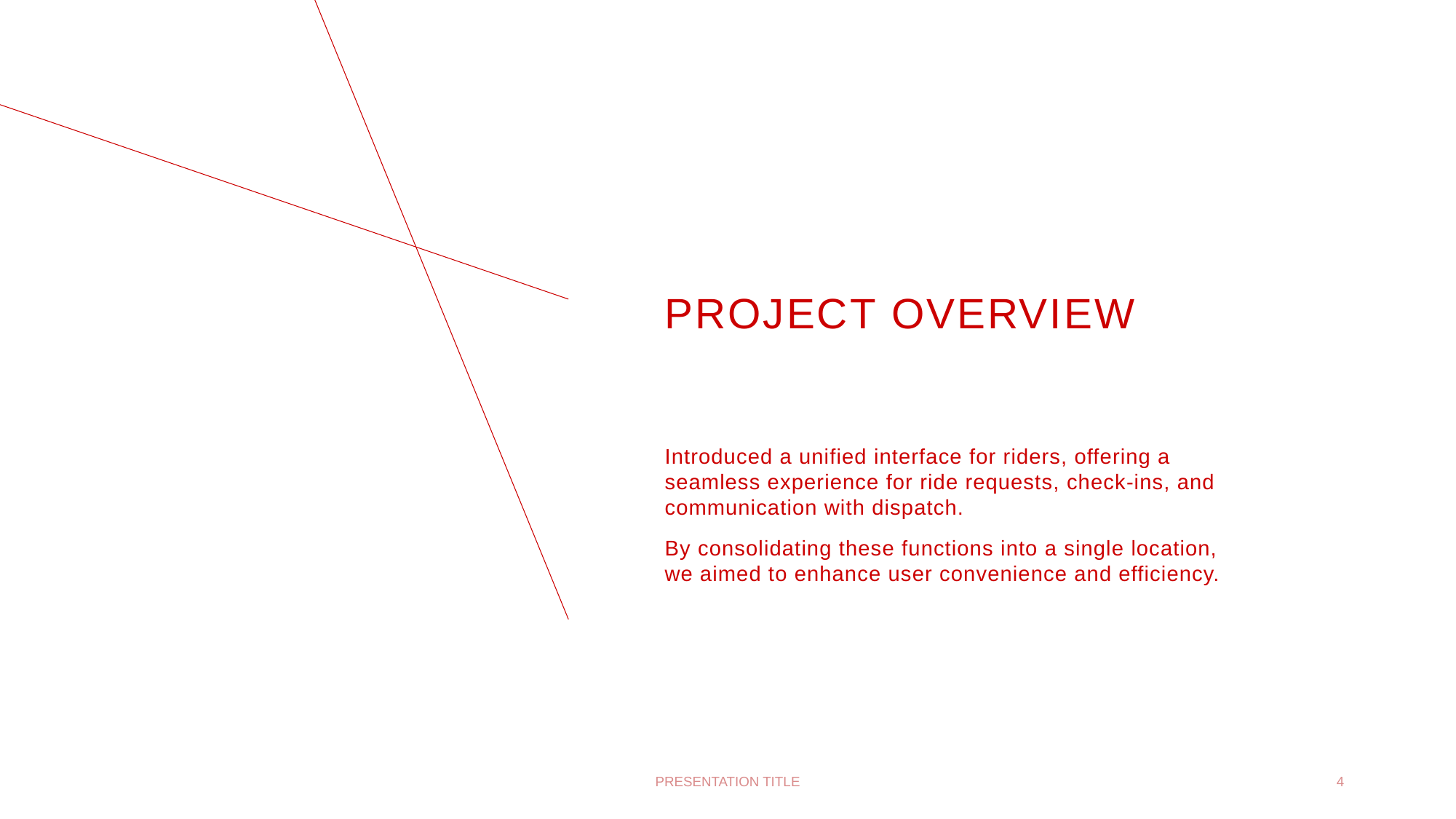

# Project Overview
Introduced a unified interface for riders, offering a seamless experience for ride requests, check-ins, and communication with dispatch.
By consolidating these functions into a single location, we aimed to enhance user convenience and efficiency.
PRESENTATION TITLE
4